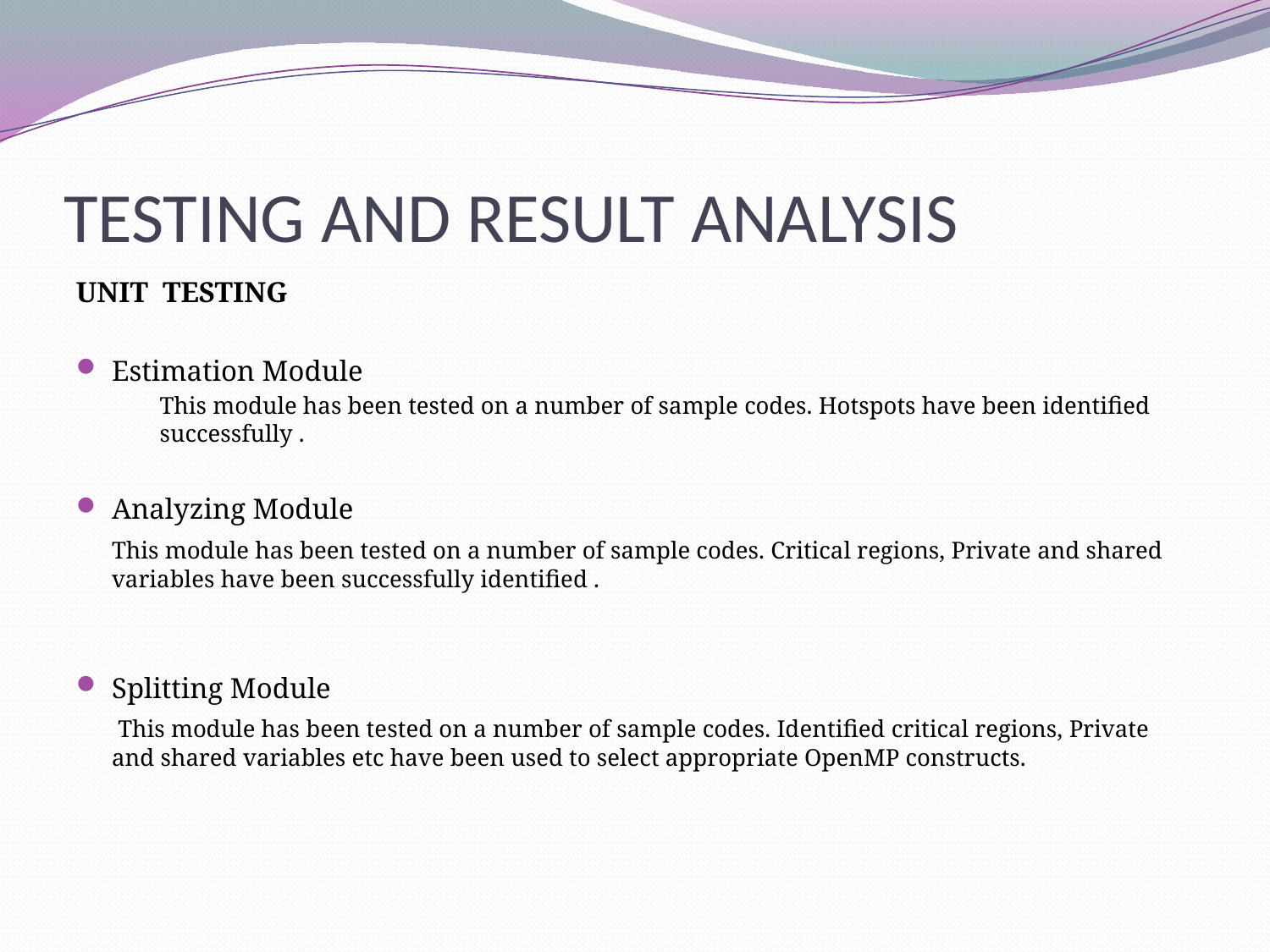

# TESTING AND RESULT ANALYSIS
UNIT  TESTING

Estimation Module
		This module has been tested on a number of sample codes. Hotspots have been identified successfully .

Analyzing Module
		This module has been tested on a number of sample codes. Critical regions, Private and shared variables have been successfully identified .

Splitting Module
		 This module has been tested on a number of sample codes. Identified critical regions, Private and shared variables etc have been used to select appropriate OpenMP constructs.